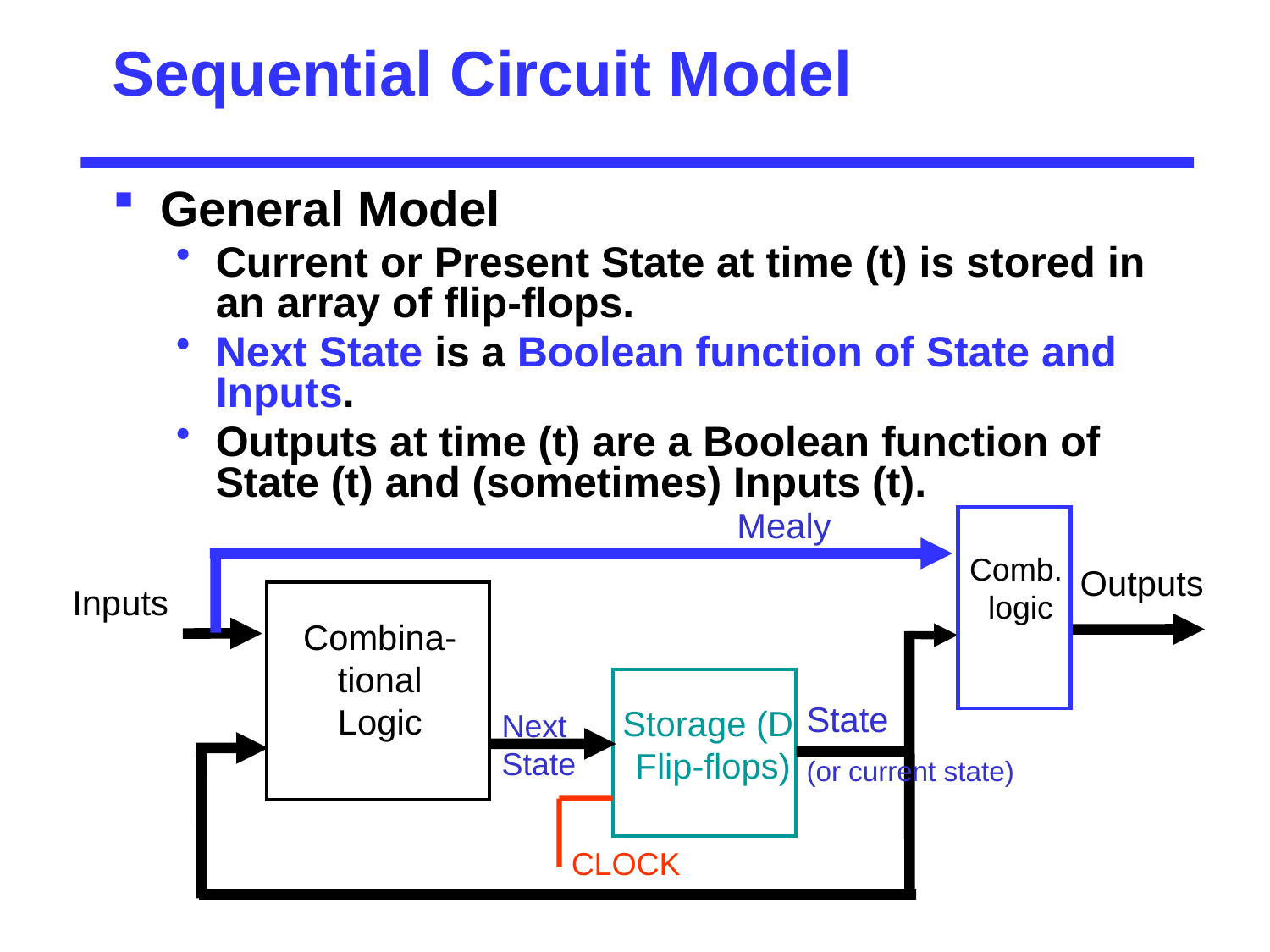

# Sequential Circuit Model
General Model
Current or Present State at time (t) is stored in an array of flip-flops.
Next State is a Boolean function of State and Inputs.
Outputs at time (t) are a Boolean function of State (t) and (sometimes) Inputs (t).
Mealy

Comb.
logic
Outputs

Inputs

Combina-tional
Logic

State
(or current state)
Storage (D  Flip-flops)
Next
State

CLOCK